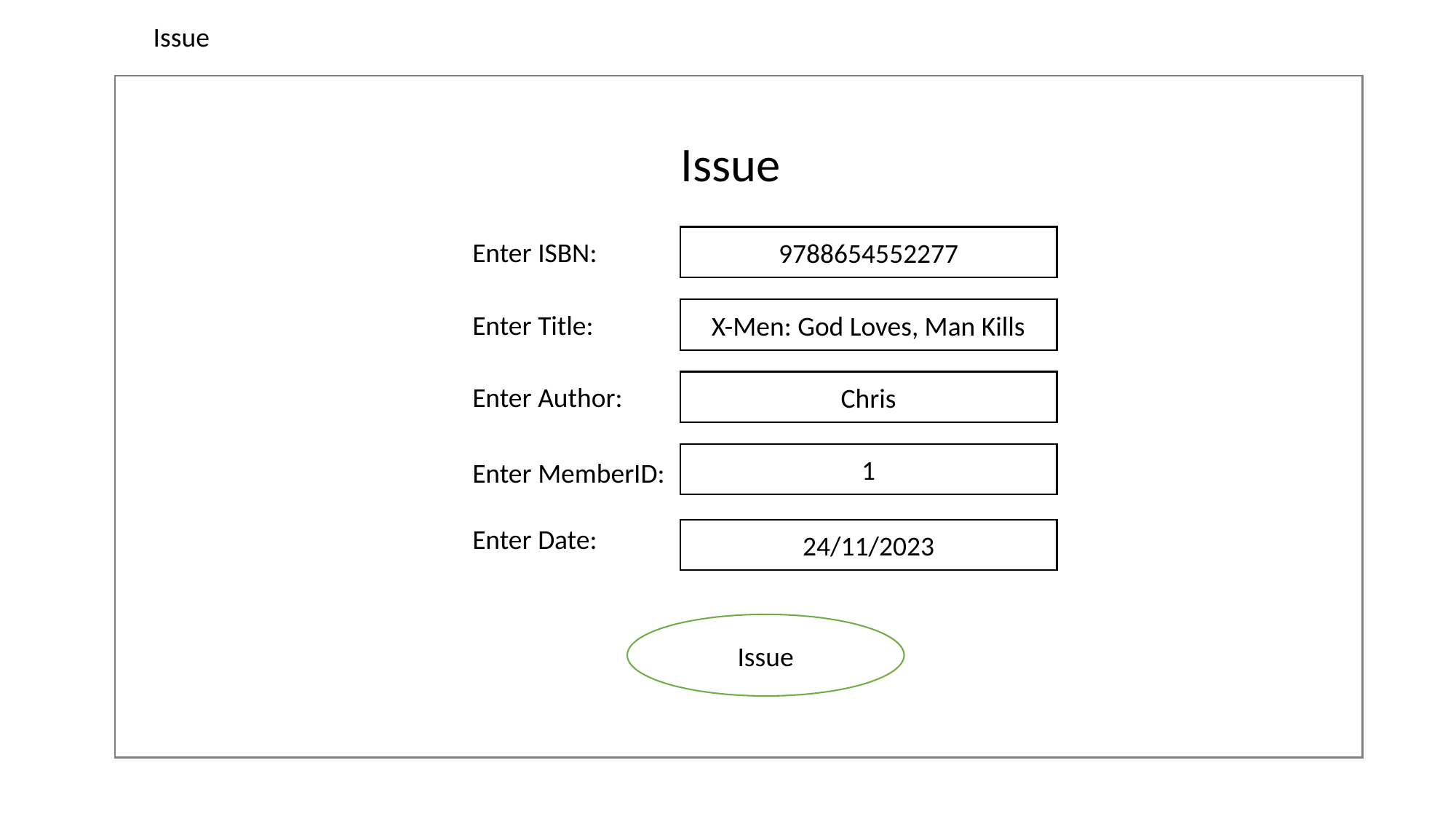

Issue

Issue
9788654552277
Enter ISBN:
X-Men: God Loves, Man Kills
Enter Title:
Chris
Enter Author:
1
Enter MemberID:
Enter Date:
24/11/2023
Issue